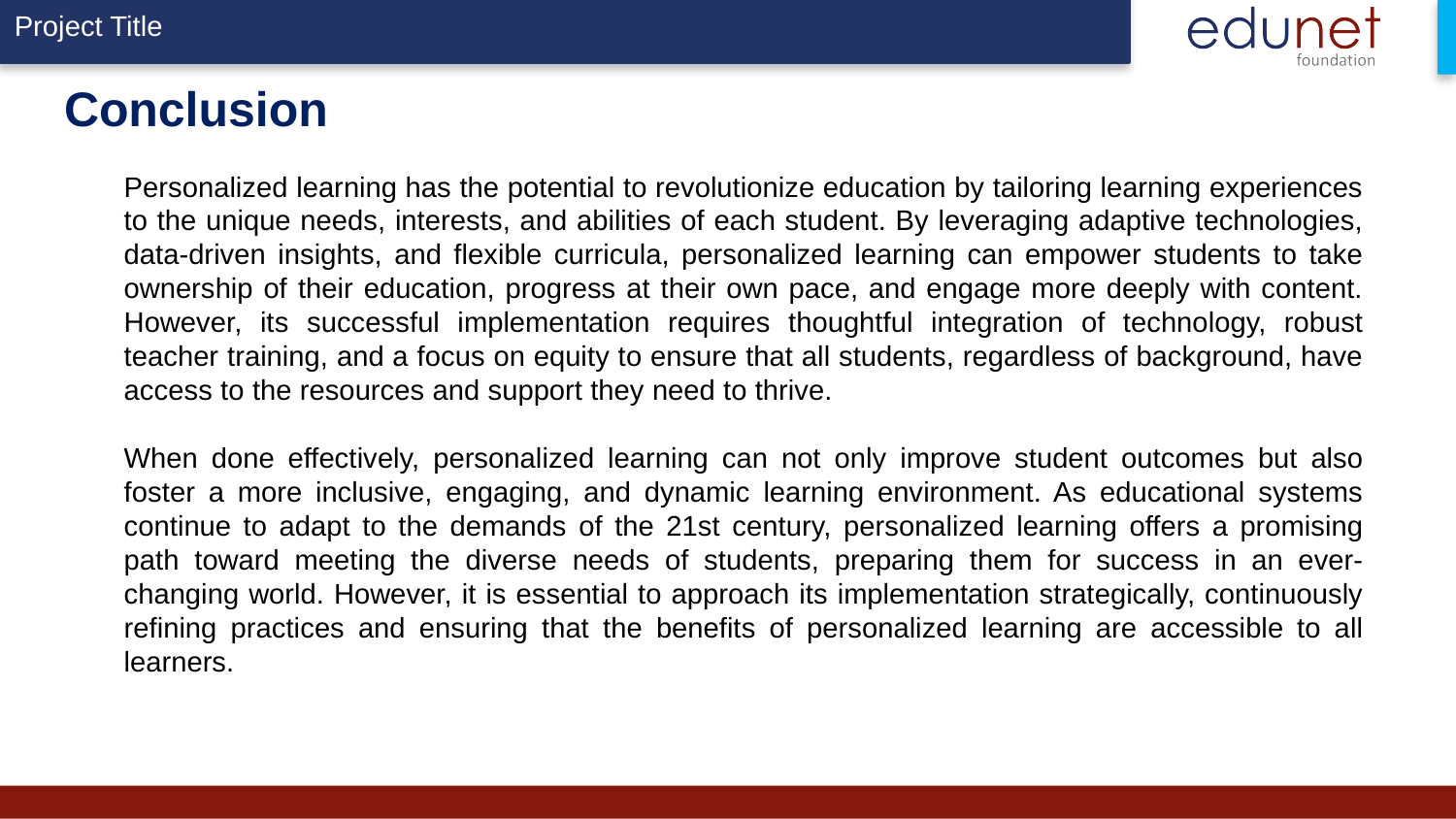

# Conclusion

Personalized learning has the potential to revolutionize education by tailoring learning experiences to the unique needs, interests, and abilities of each student. By leveraging adaptive technologies, data-driven insights, and flexible curricula, personalized learning can empower students to take ownership of their education, progress at their own pace, and engage more deeply with content. However, its successful implementation requires thoughtful integration of technology, robust teacher training, and a focus on equity to ensure that all students, regardless of background, have access to the resources and support they need to thrive.

When done effectively, personalized learning can not only improve student outcomes but also foster a more inclusive, engaging, and dynamic learning environment. As educational systems continue to adapt to the demands of the 21st century, personalized learning offers a promising path toward meeting the diverse needs of students, preparing them for success in an ever-changing world. However, it is essential to approach its implementation strategically, continuously refining practices and ensuring that the benefits of personalized learning are accessible to all learners.